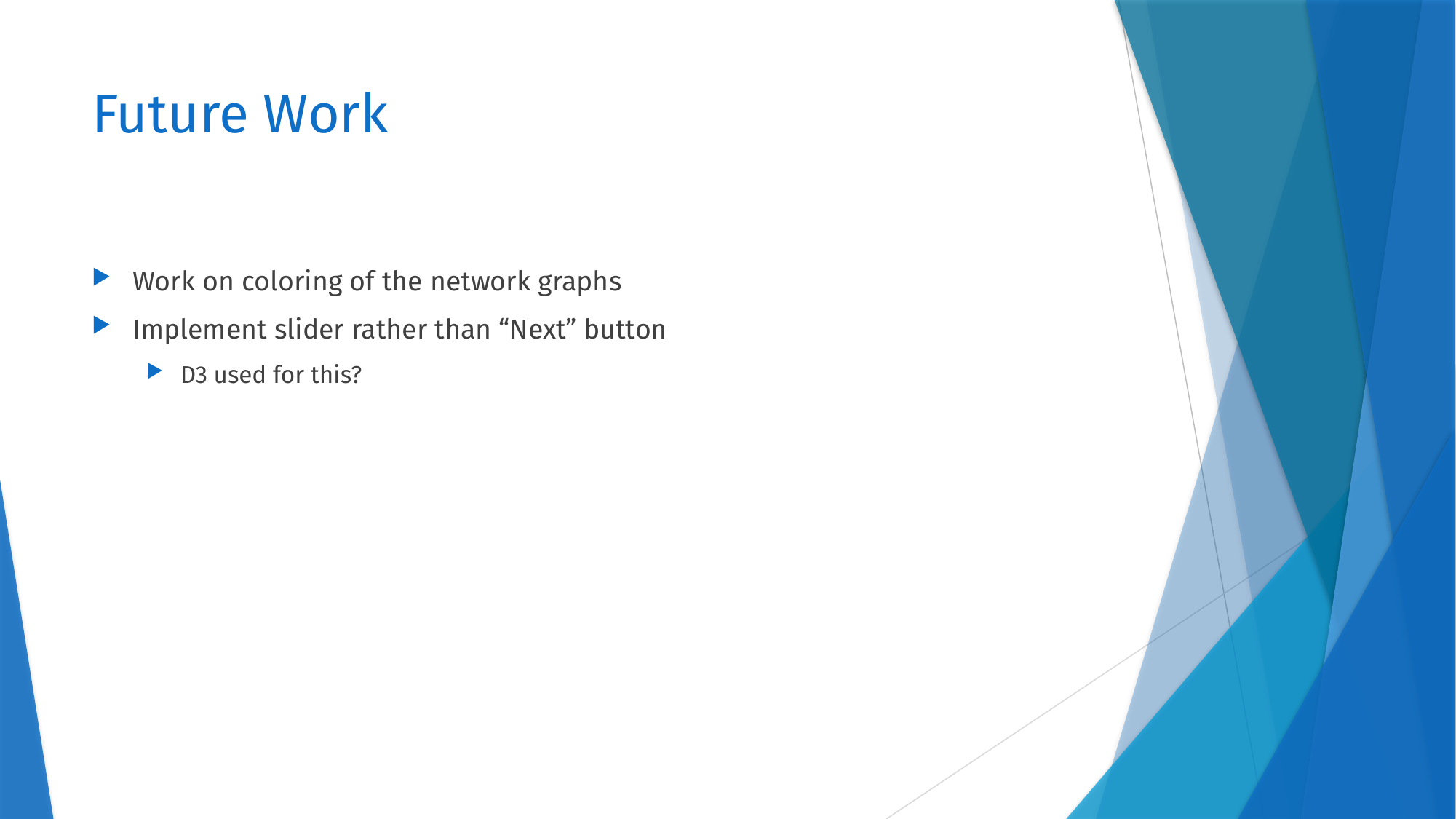

# Future Work
Work on coloring of the network graphs
Implement slider rather than “Next” button
D3 used for this?